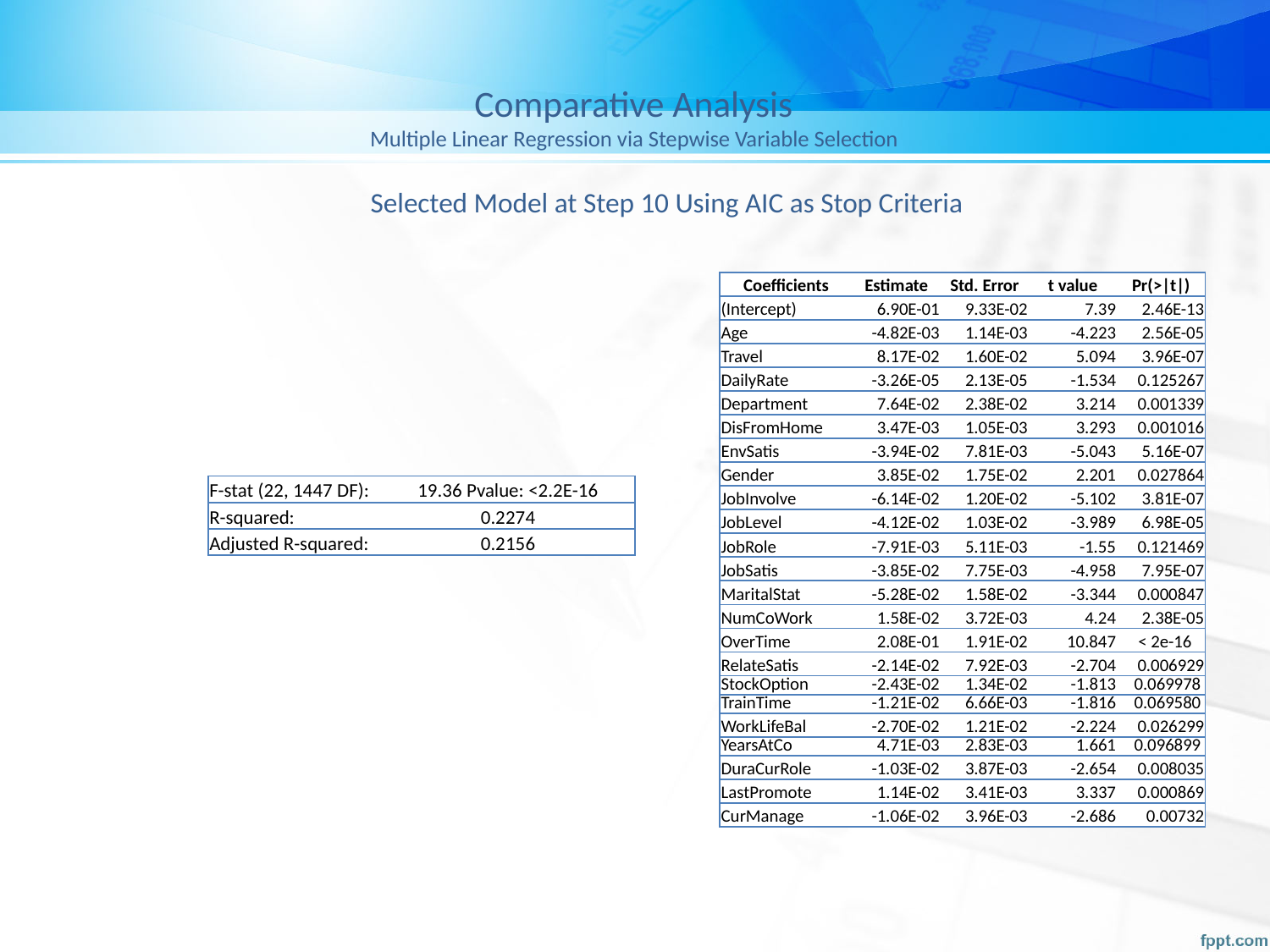

# Comparative Analysis Multiple Linear Regression via Stepwise Variable Selection
Selected Model at Step 10 Using AIC as Stop Criteria
| Coefficients | Estimate | Std. Error | t value | Pr(>|t|) |
| --- | --- | --- | --- | --- |
| (Intercept) | 6.90E-01 | 9.33E-02 | 7.39 | 2.46E-13 |
| Age | -4.82E-03 | 1.14E-03 | -4.223 | 2.56E-05 |
| Travel | 8.17E-02 | 1.60E-02 | 5.094 | 3.96E-07 |
| DailyRate | -3.26E-05 | 2.13E-05 | -1.534 | 0.125267 |
| Department | 7.64E-02 | 2.38E-02 | 3.214 | 0.001339 |
| DisFromHome | 3.47E-03 | 1.05E-03 | 3.293 | 0.001016 |
| EnvSatis | -3.94E-02 | 7.81E-03 | -5.043 | 5.16E-07 |
| Gender | 3.85E-02 | 1.75E-02 | 2.201 | 0.027864 |
| JobInvolve | -6.14E-02 | 1.20E-02 | -5.102 | 3.81E-07 |
| JobLevel | -4.12E-02 | 1.03E-02 | -3.989 | 6.98E-05 |
| JobRole | -7.91E-03 | 5.11E-03 | -1.55 | 0.121469 |
| JobSatis | -3.85E-02 | 7.75E-03 | -4.958 | 7.95E-07 |
| MaritalStat | -5.28E-02 | 1.58E-02 | -3.344 | 0.000847 |
| NumCoWork | 1.58E-02 | 3.72E-03 | 4.24 | 2.38E-05 |
| OverTime | 2.08E-01 | 1.91E-02 | 10.847 | < 2e-16 |
| RelateSatis | -2.14E-02 | 7.92E-03 | -2.704 | 0.006929 |
| StockOption | -2.43E-02 | 1.34E-02 | -1.813 | 0.069978 |
| TrainTime | -1.21E-02 | 6.66E-03 | -1.816 | 0.069580 |
| WorkLifeBal | -2.70E-02 | 1.21E-02 | -2.224 | 0.026299 |
| YearsAtCo | 4.71E-03 | 2.83E-03 | 1.661 | 0.096899 |
| DuraCurRole | -1.03E-02 | 3.87E-03 | -2.654 | 0.008035 |
| LastPromote | 1.14E-02 | 3.41E-03 | 3.337 | 0.000869 |
| CurManage | -1.06E-02 | 3.96E-03 | -2.686 | 0.00732 |
| F-stat (22, 1447 DF): | 19.36 Pvalue: <2.2E-16 |
| --- | --- |
| R-squared: | 0.2274 |
| Adjusted R-squared: | 0.2156 |